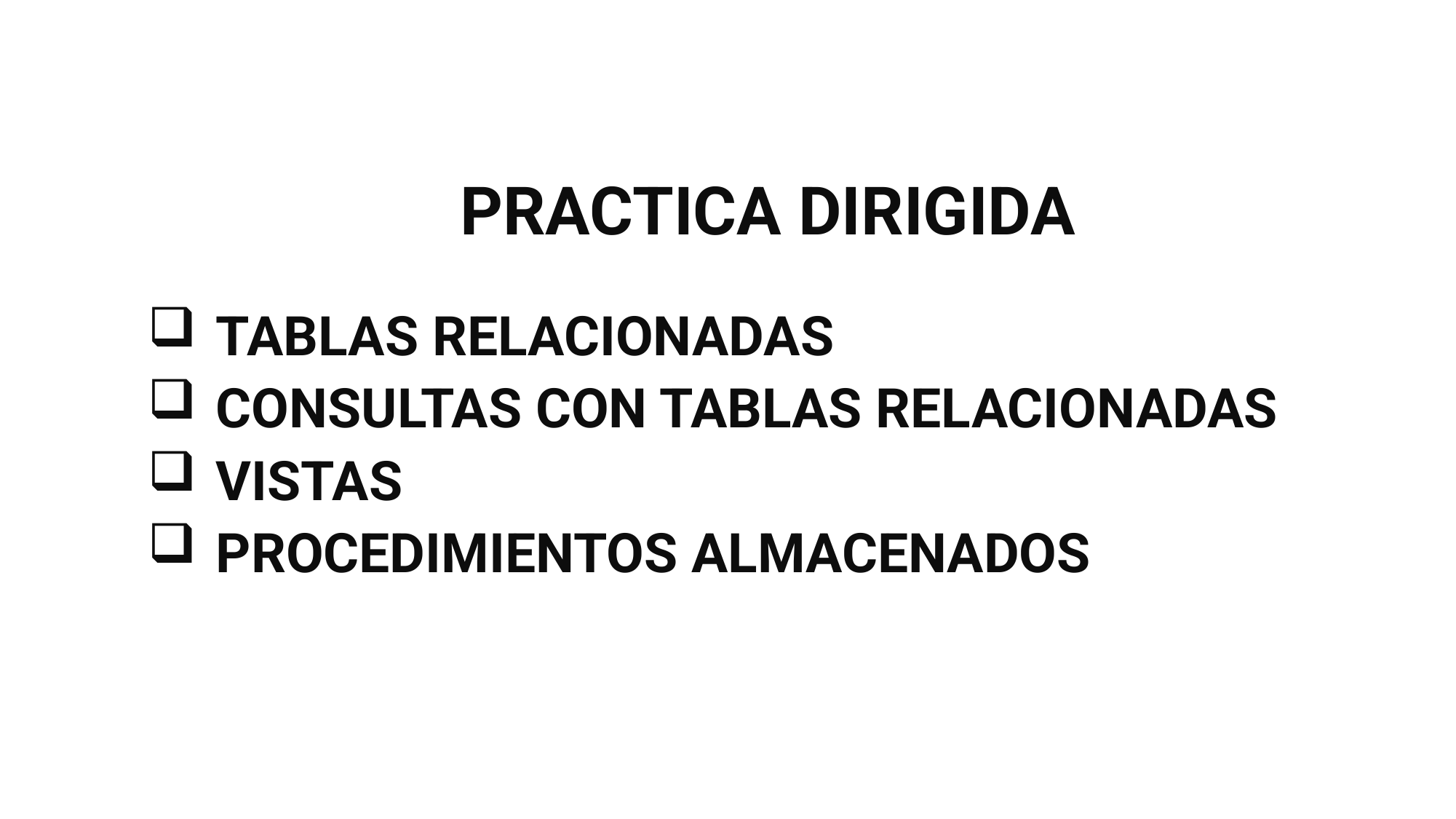

PRACTICA DIRIGIDA

TABLAS RELACIONADAS
CONSULTAS CON TABLAS RELACIONADAS
VISTAS
PROCEDIMIENTOS ALMACENADOS